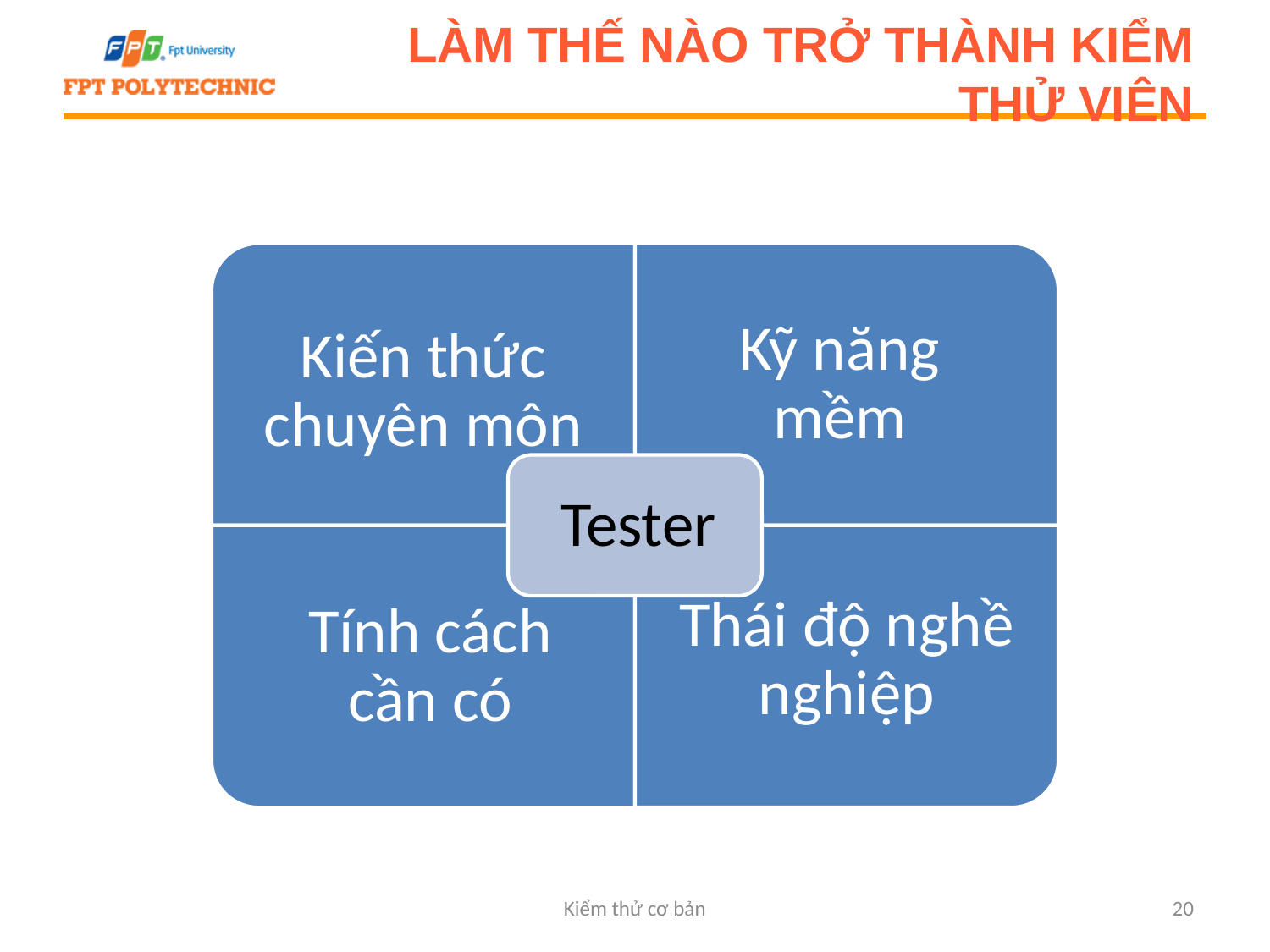

# Làm thế nào trở thành kiểm thử viên
Kiến thức chuyên môn
Kỹ năng mềm
Tính cách cần có
Thái độ nghề nghiệp
Tester
Kiểm thử cơ bản
20